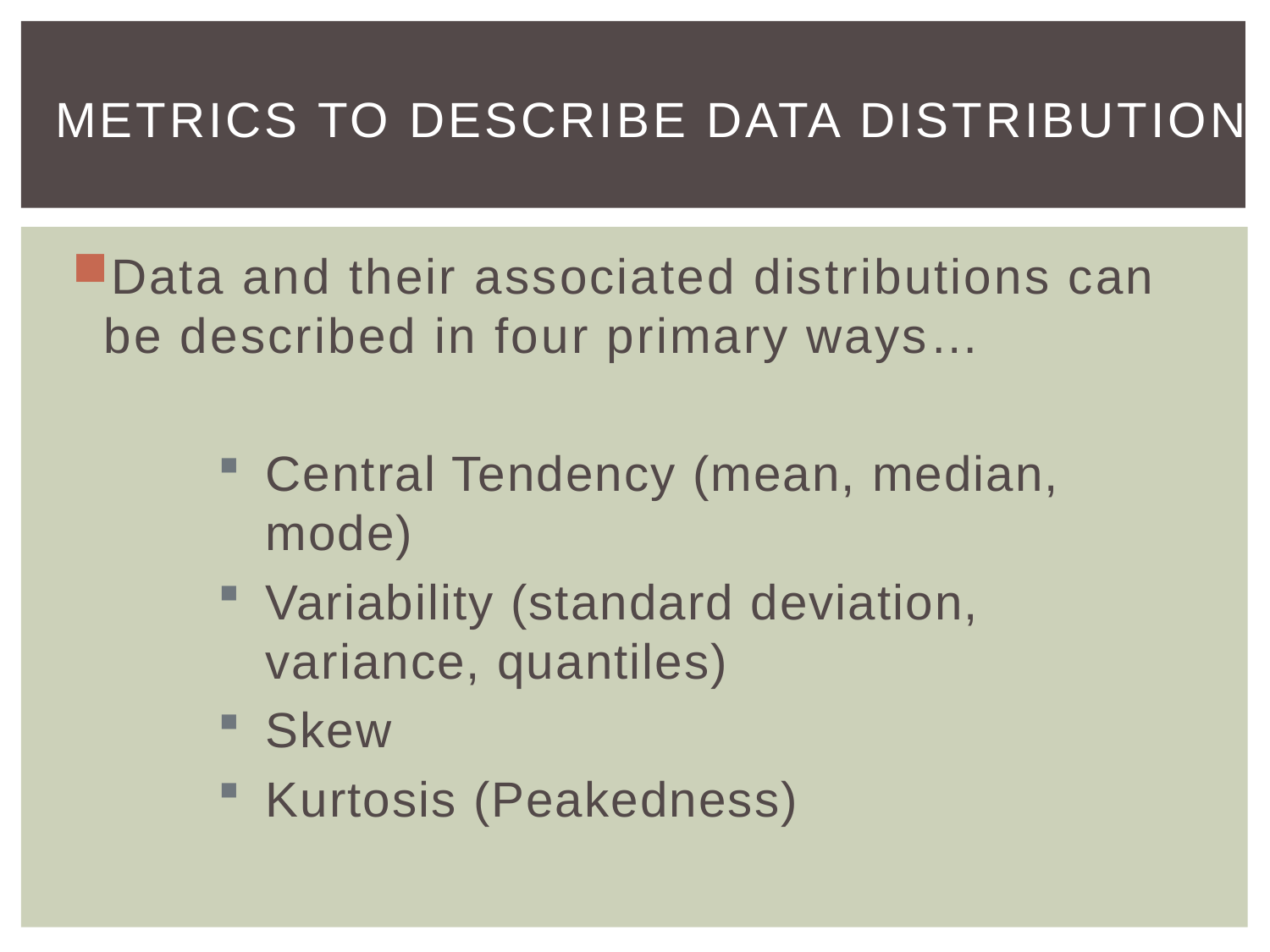

# Metrics to Describe data distribution
Data and their associated distributions can be described in four primary ways…

Central Tendency (mean, median, mode)
Variability (standard deviation, variance, quantiles)
Skew
Kurtosis (Peakedness)